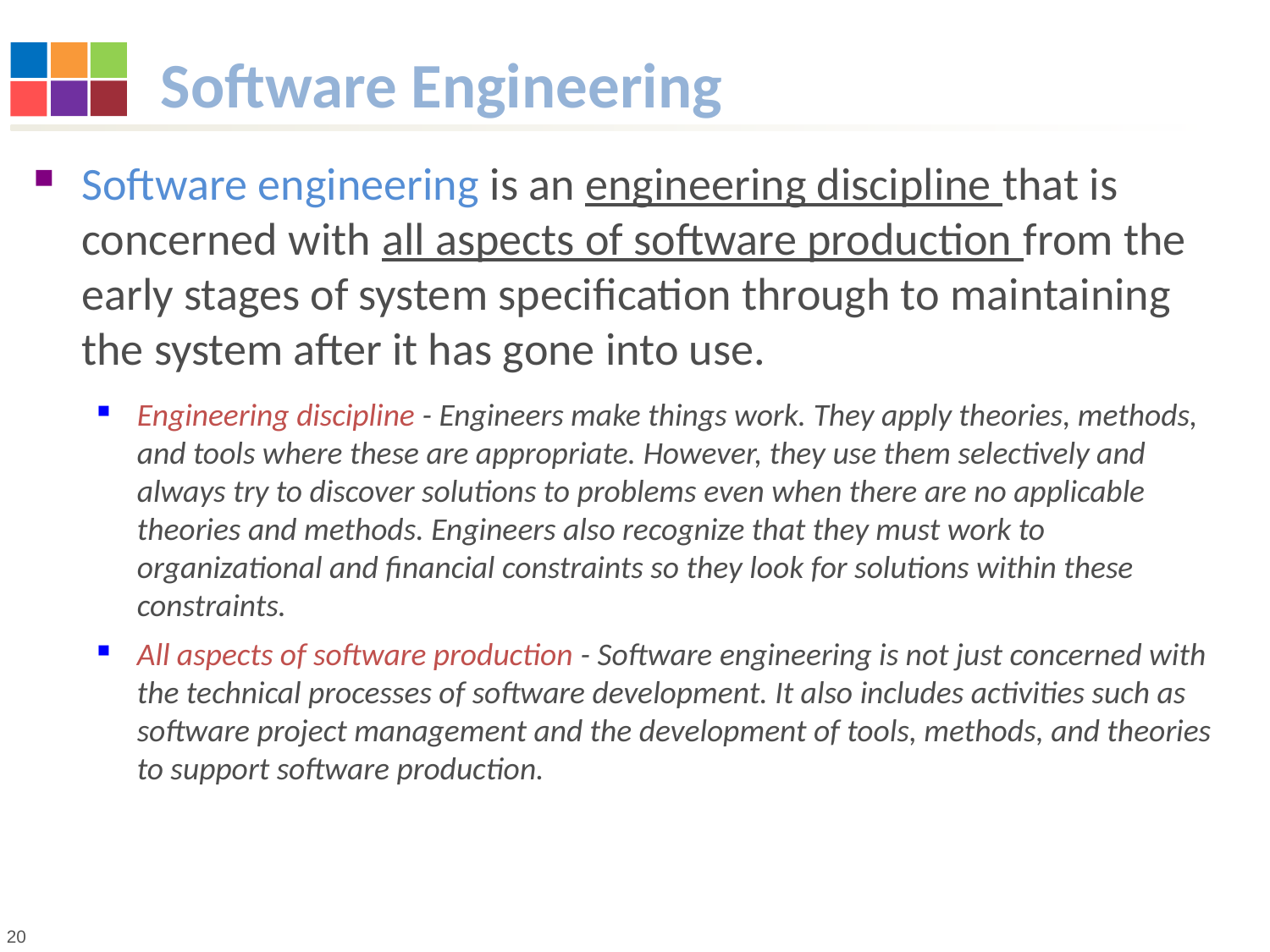

# Software Engineering
Software engineering is an engineering discipline that is concerned with all aspects of software production from the early stages of system specification through to maintaining the system after it has gone into use.
Engineering discipline - Engineers make things work. They apply theories, methods, and tools where these are appropriate. However, they use them selectively and always try to discover solutions to problems even when there are no applicable theories and methods. Engineers also recognize that they must work to organizational and financial constraints so they look for solutions within these constraints.
All aspects of software production - Software engineering is not just concerned with the technical processes of software development. It also includes activities such as software project management and the development of tools, methods, and theories to support software production.